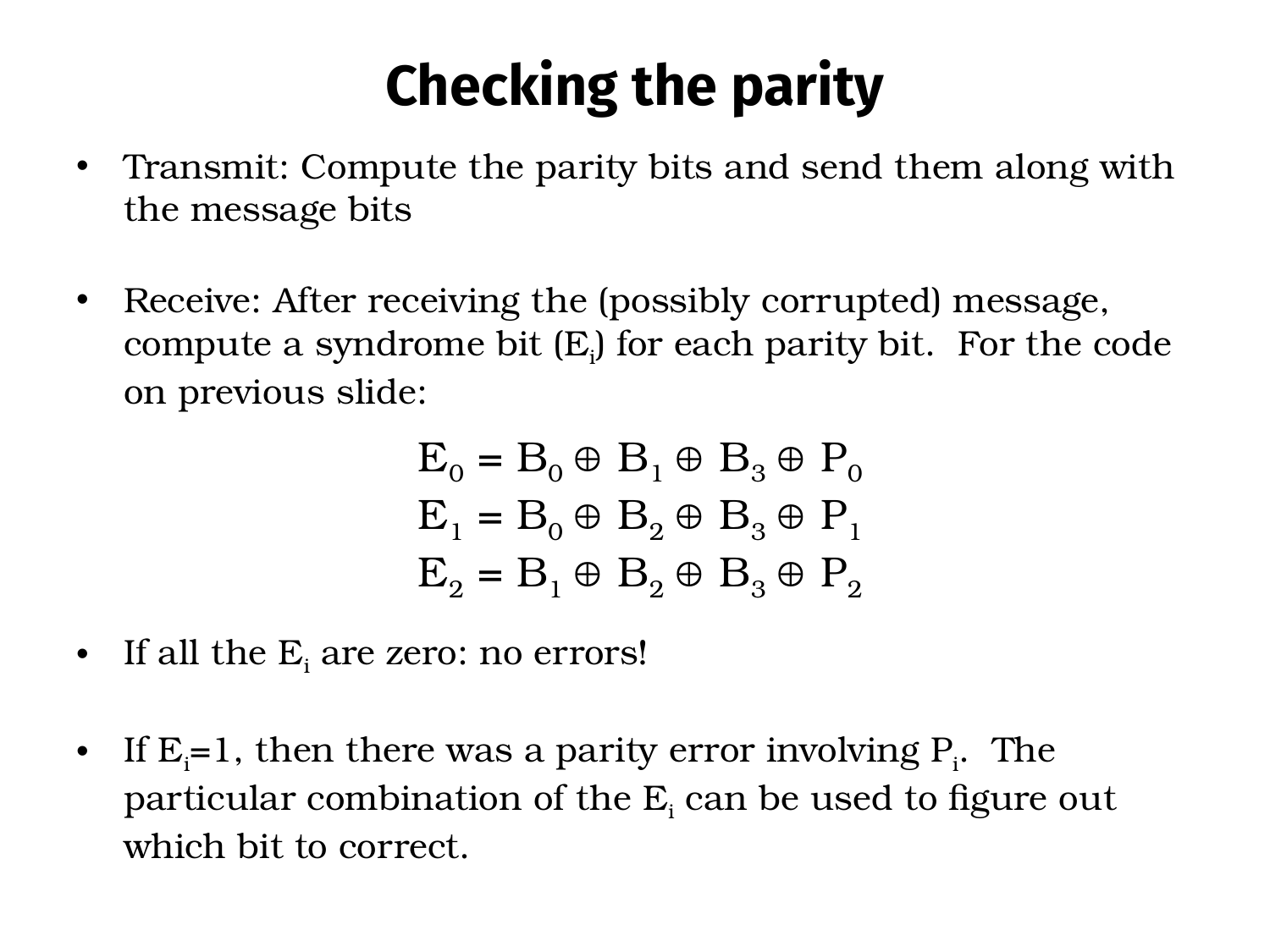

# Checking the parity
Transmit: Compute the parity bits and send them along with the message bits
Receive: After receiving the (possibly corrupted) message, compute a syndrome bit (Ei) for each parity bit.  For the code on previous slide:
If all the Ei are zero: no errors!
If Ei=1, then there was a parity error involving Pi.  The particular combination of the Ei can be used to figure out which bit to correct.
E0 = B0 ⊕ B1 ⊕ B3 ⊕ P0
E1 = B0 ⊕ B2 ⊕ B3 ⊕ P1
E2 = B1 ⊕ B2 ⊕ B3 ⊕ P2